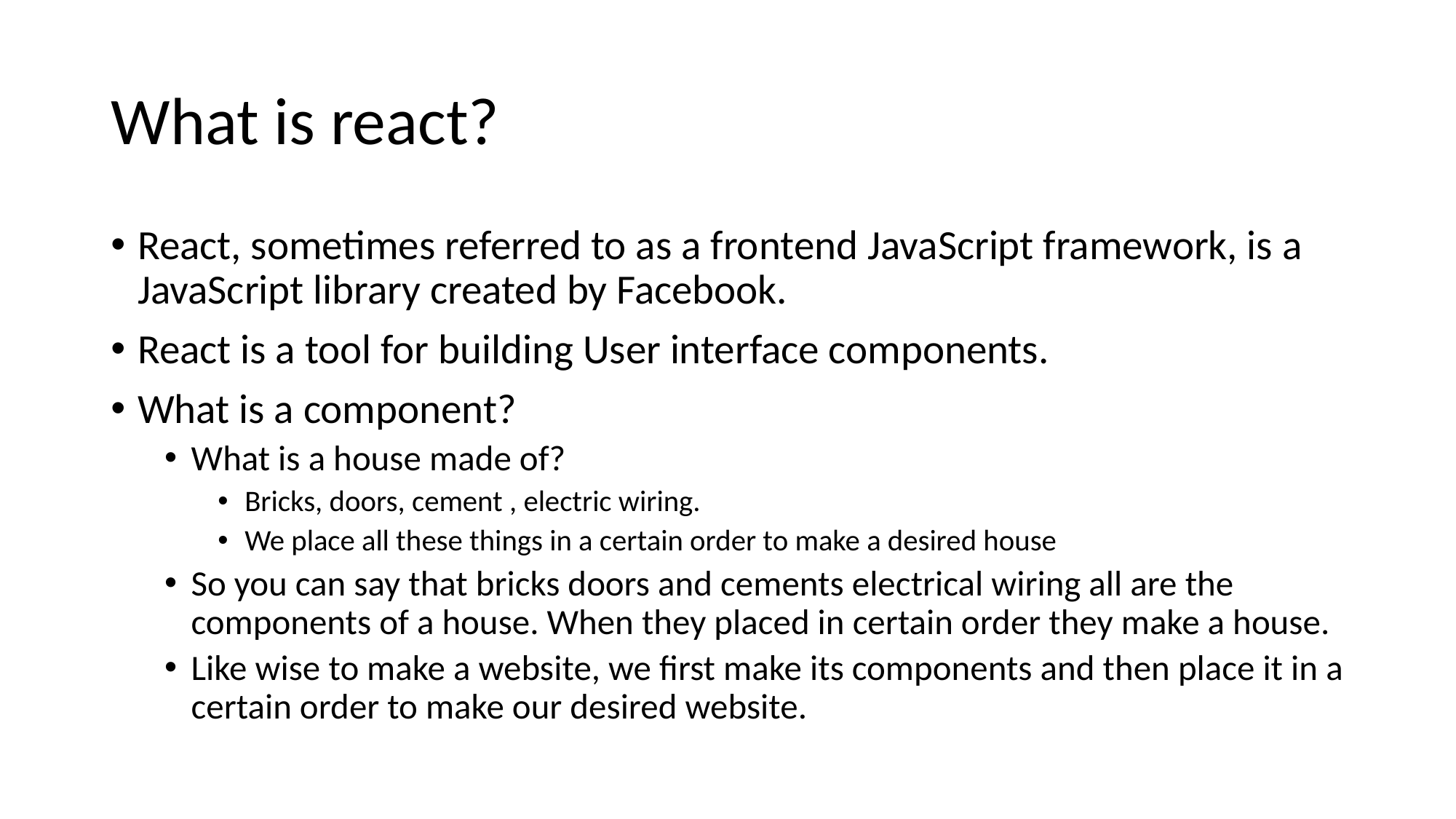

# What is react?
React, sometimes referred to as a frontend JavaScript framework, is a JavaScript library created by Facebook.
React is a tool for building User interface components.
What is a component?
What is a house made of?
Bricks, doors, cement , electric wiring.
We place all these things in a certain order to make a desired house
So you can say that bricks doors and cements electrical wiring all are the components of a house. When they placed in certain order they make a house.
Like wise to make a website, we first make its components and then place it in a certain order to make our desired website.